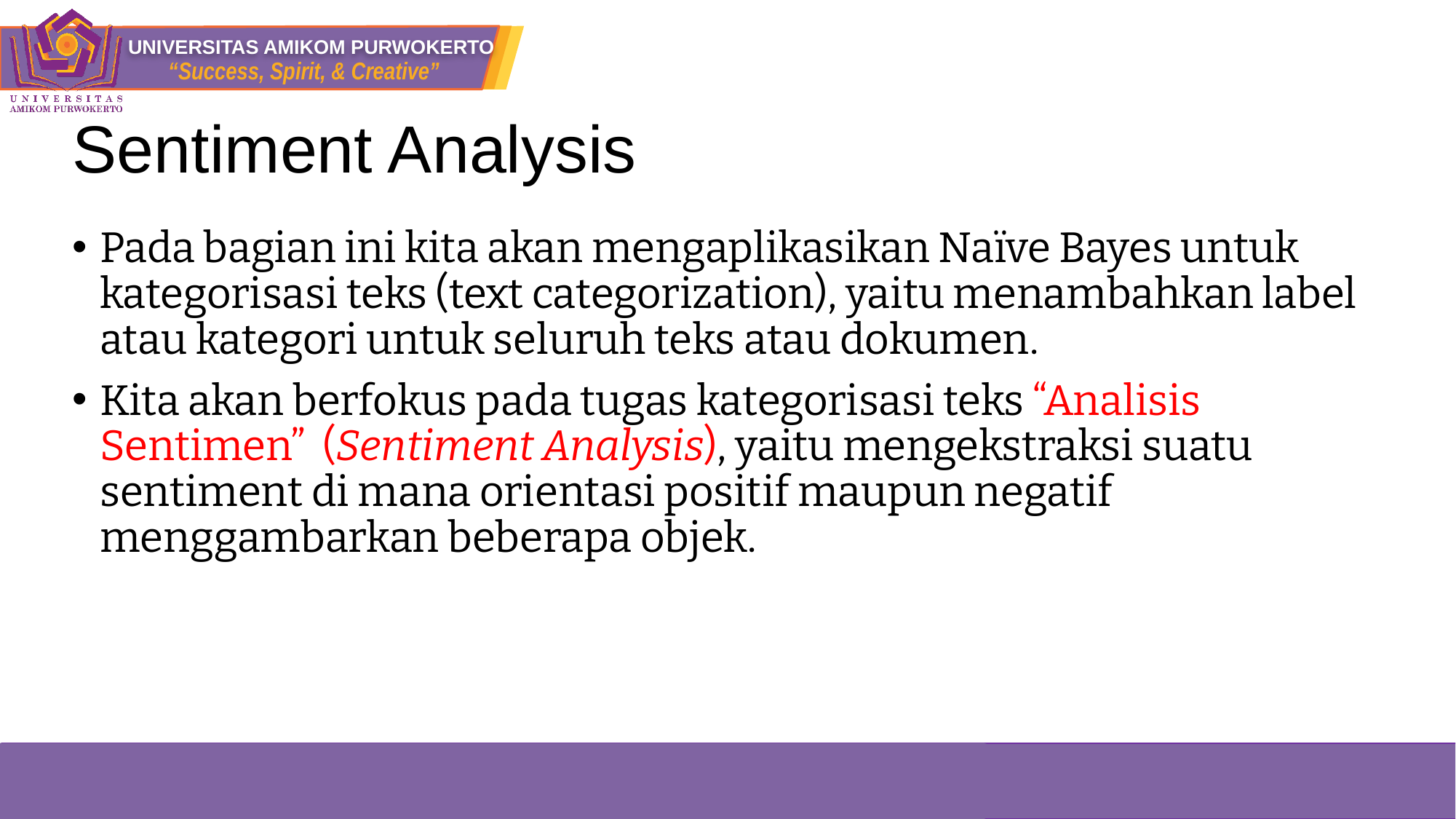

# Sentiment Analysis
Pada bagian ini kita akan mengaplikasikan Naïve Bayes untuk kategorisasi teks (text categorization), yaitu menambahkan label atau kategori untuk seluruh teks atau dokumen.
Kita akan berfokus pada tugas kategorisasi teks “Analisis Sentimen”  (Sentiment Analysis), yaitu mengekstraksi suatu sentiment di mana orientasi positif maupun negatif menggambarkan beberapa objek.